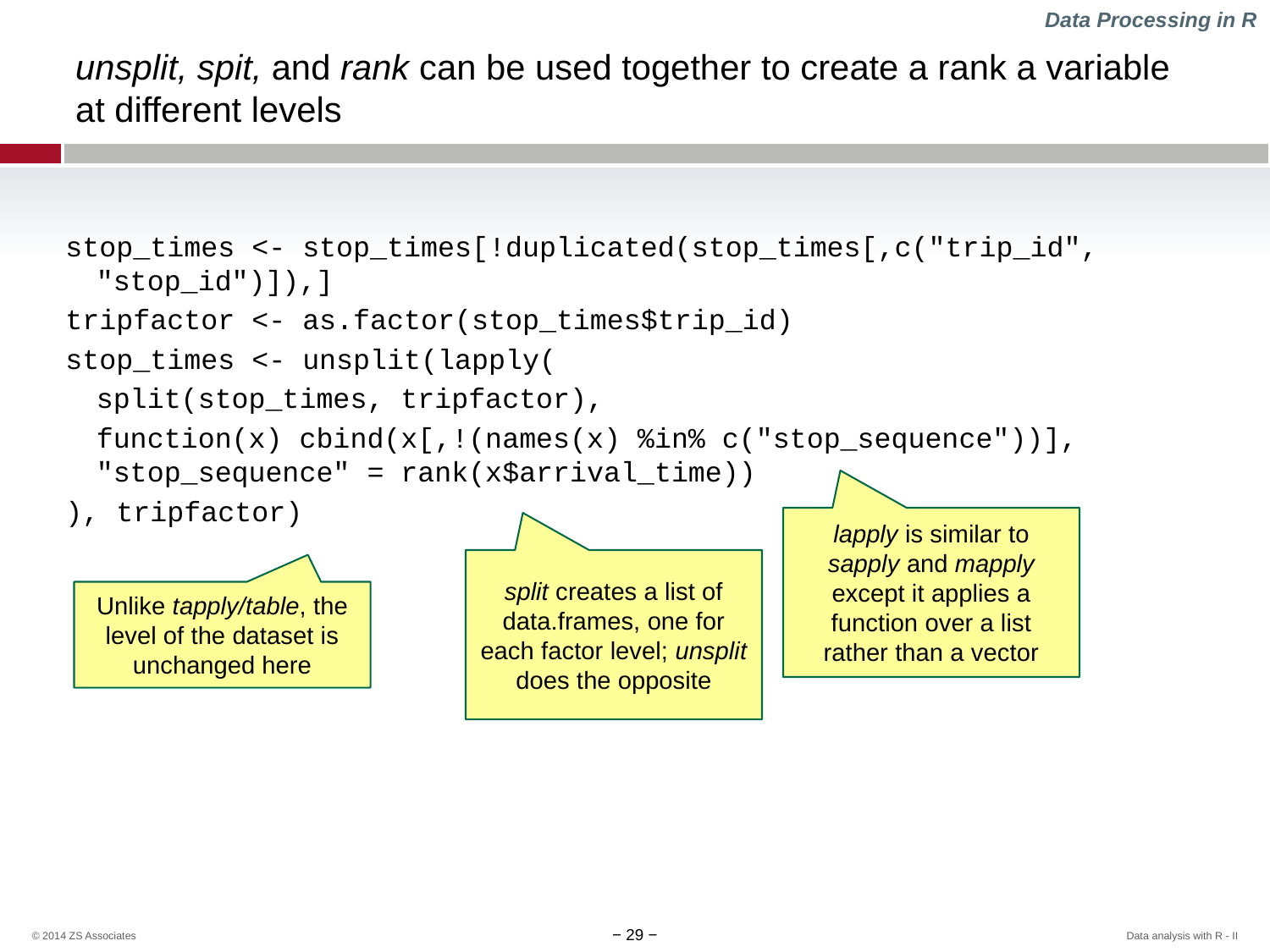

Data Processing in R
# unsplit, spit, and rank can be used together to create a rank a variable at different levels
stop_times <- stop_times[!duplicated(stop_times[,c("trip_id", "stop_id")]),]
tripfactor <- as.factor(stop_times$trip_id)
stop_times <- unsplit(lapply(
	split(stop_times, tripfactor),
	function(x) cbind(x[,!(names(x) %in% c("stop_sequence"))], "stop_sequence" = rank(x$arrival_time))
), tripfactor)

lapply is similar to sapply and mapply except it applies a function over a list rather than a vector
split creates a list of data.frames, one for each factor level; unsplit does the opposite
Unlike tapply/table, the level of the dataset is unchanged here